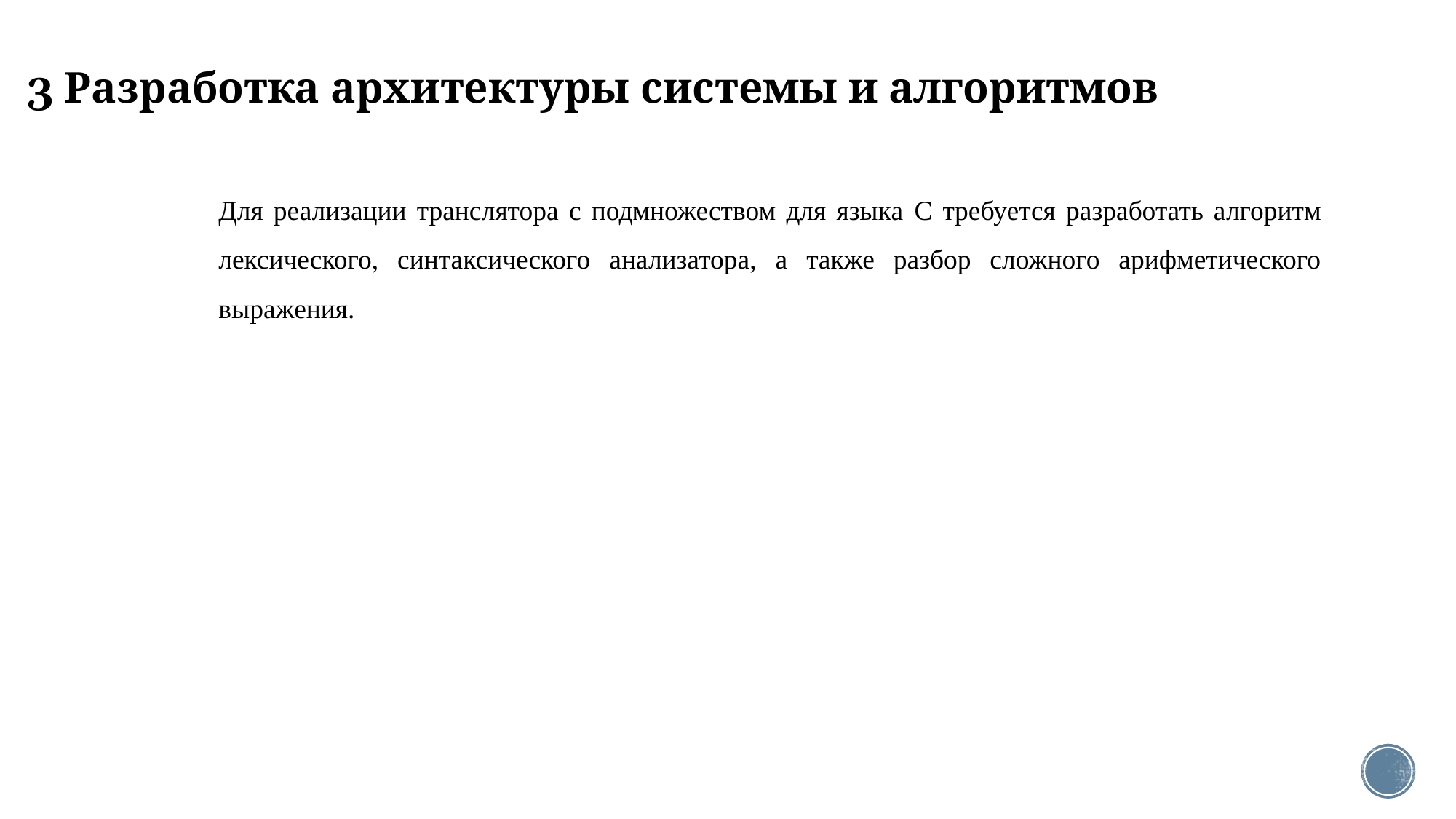

# 3 Разработка архитектуры системы и алгоритмов
Для реализации транслятора с подмножеством для языка C требуется разработать алгоритм лексического, синтаксического анализатора, а также разбор сложного арифметического выражения.